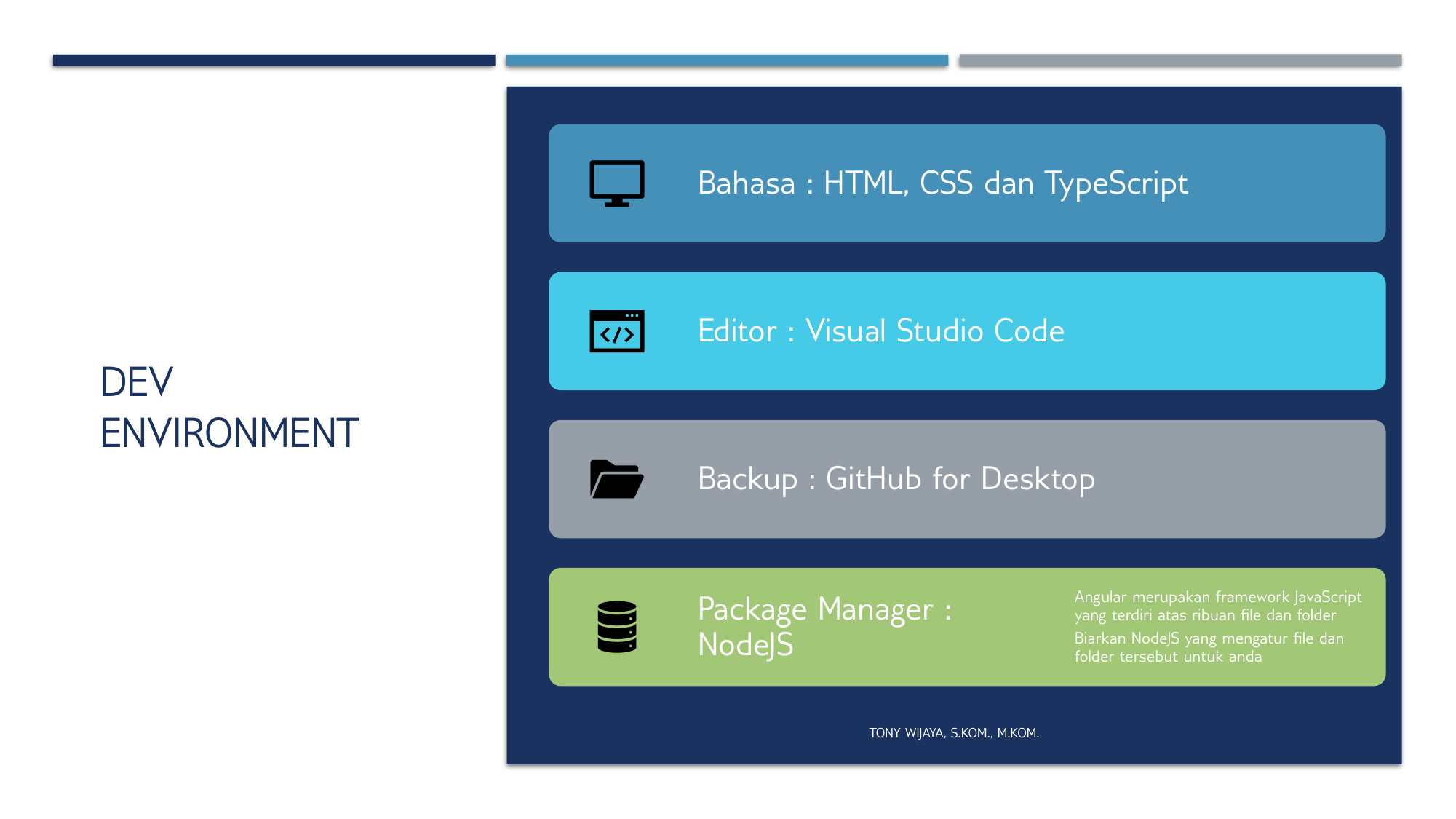

# Dev environment
Bahasa : HTML, CSS dan TypeScript
Editor : Visual Studio Code
Backup : GitHub for Desktop
Package Manager : NodeJS
Angular merupakan framework JavaScript yang terdiri atas ribuan file dan folder
Biarkan NodeJS yang mengatur file dan folder tersebut untuk anda
Tony Wijaya, S.Kom., M.Kom.